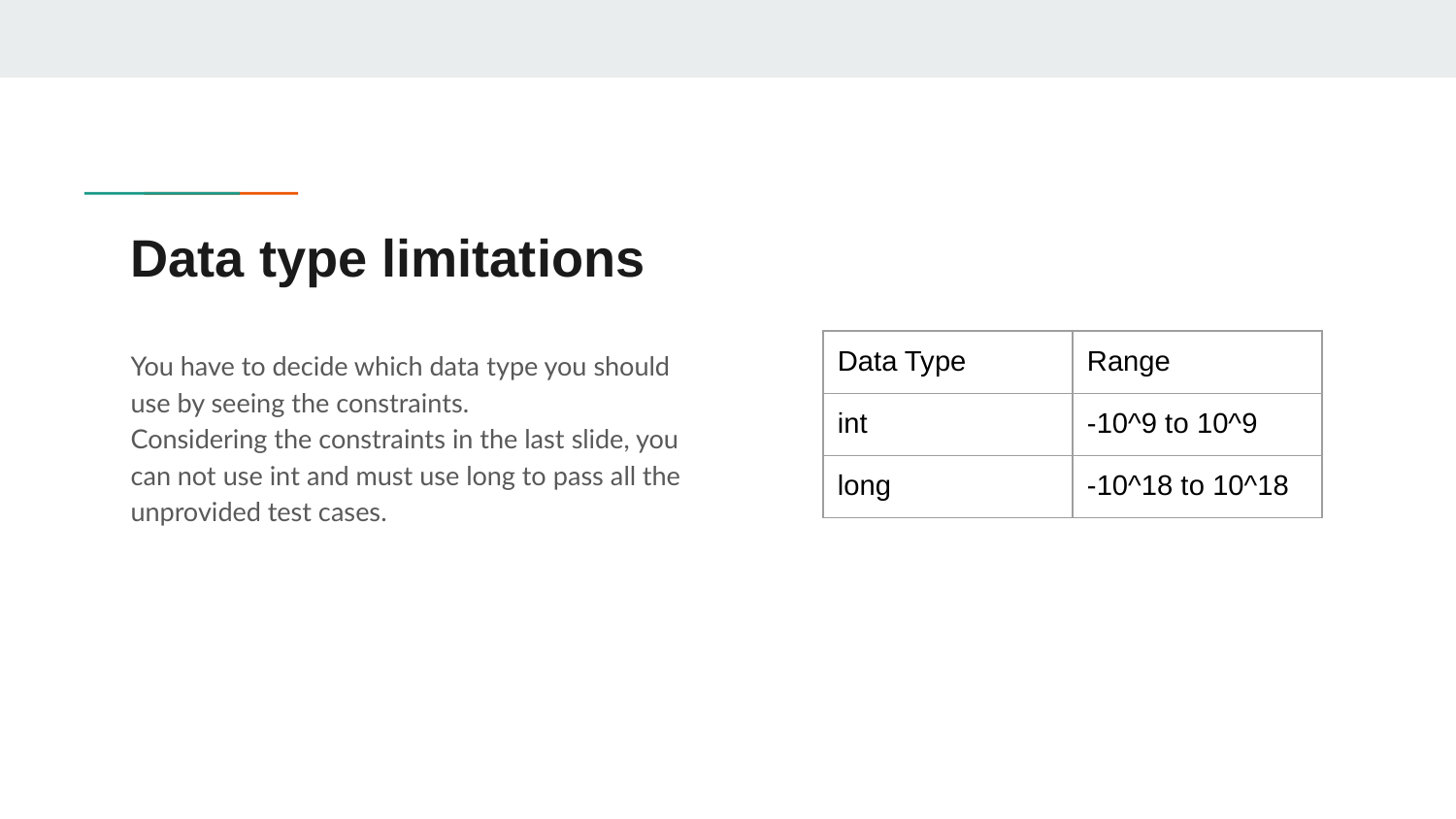

# Data type limitations
| Data Type | Range |
| --- | --- |
| int | -10^9 to 10^9 |
| long | -10^18 to 10^18 |
You have to decide which data type you should use by seeing the constraints.
Considering the constraints in the last slide, you can not use int and must use long to pass all the unprovided test cases.